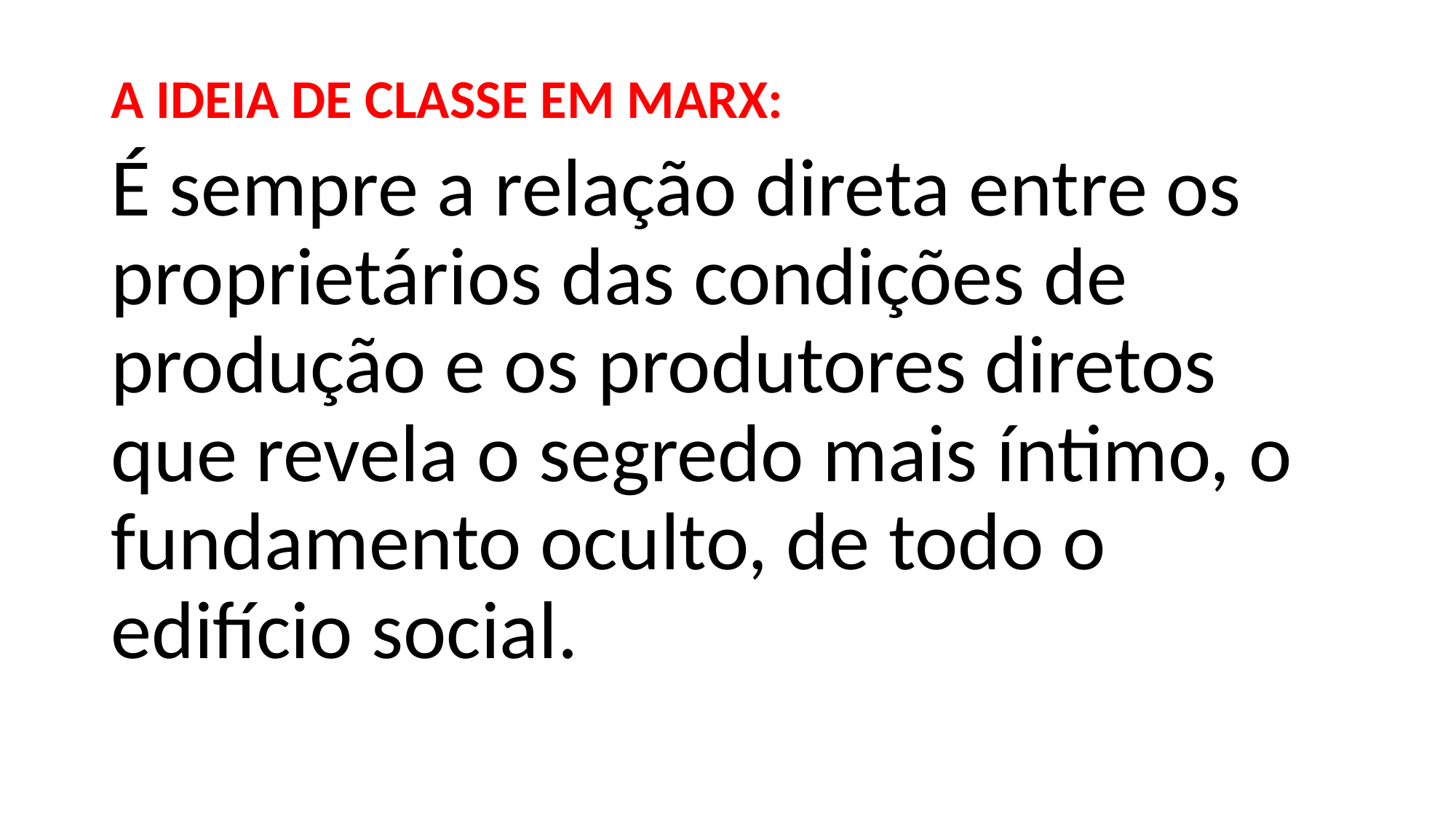

A IDEIA DE CLASSE EM MARX:
É sempre a relação direta entre os proprietários das condições de produção e os produtores diretos que revela o segredo mais íntimo, o fundamento oculto, de todo o edifício social.